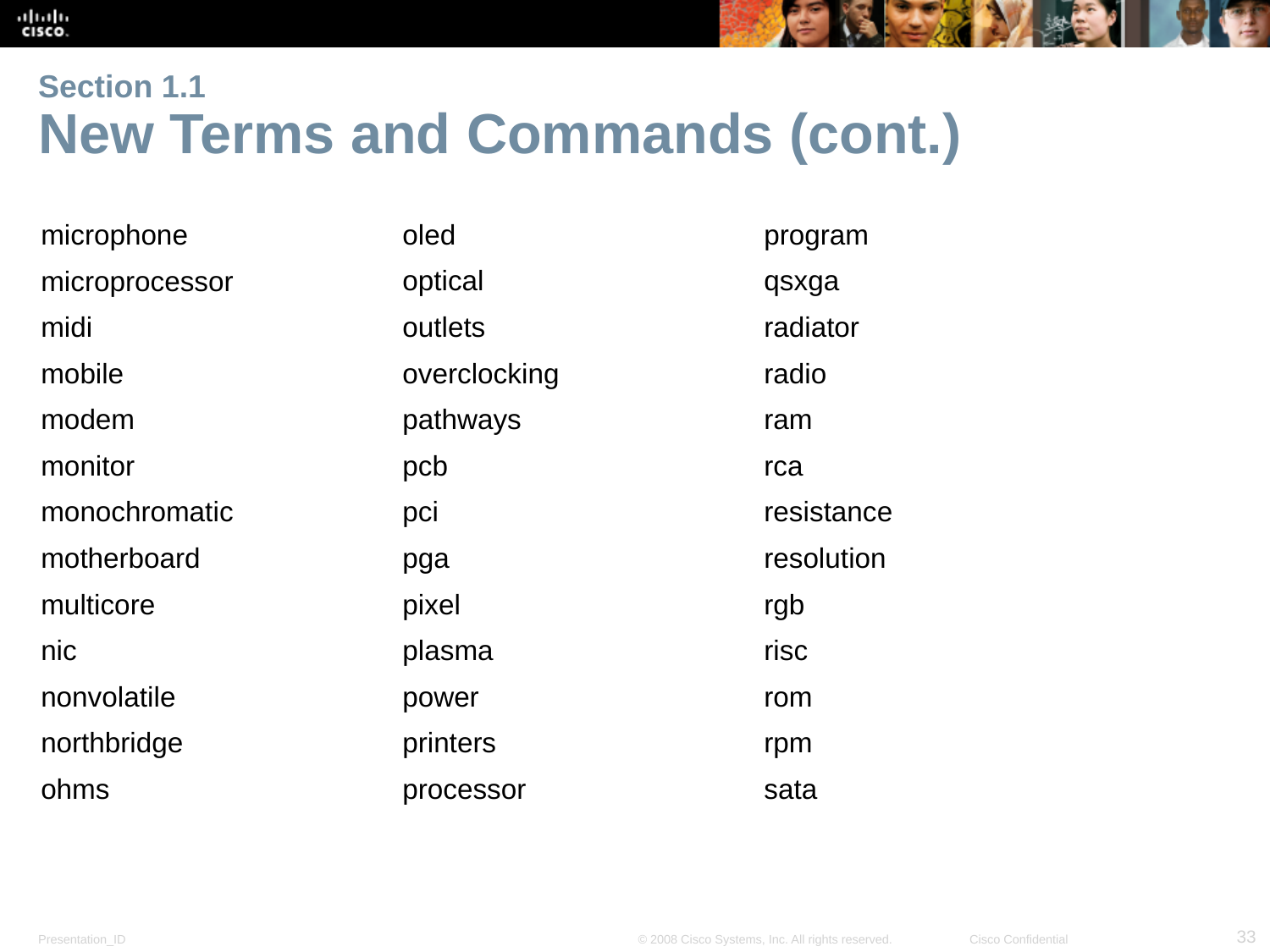

# Section 1.1 New Terms and Commands (cont.)
microphone
microprocessor
midi
mobile
modem
monitor
monochromatic
motherboard
multicore
nic
nonvolatile
northbridge
ohms

oled
optical
outlets
overclocking
pathways
pcb
pci
pga
pixel
plasma
power
printers
processor
program
qsxga
radiator
radio
ram
rca
resistance
resolution
rgb
risc
rom
rpm
sata